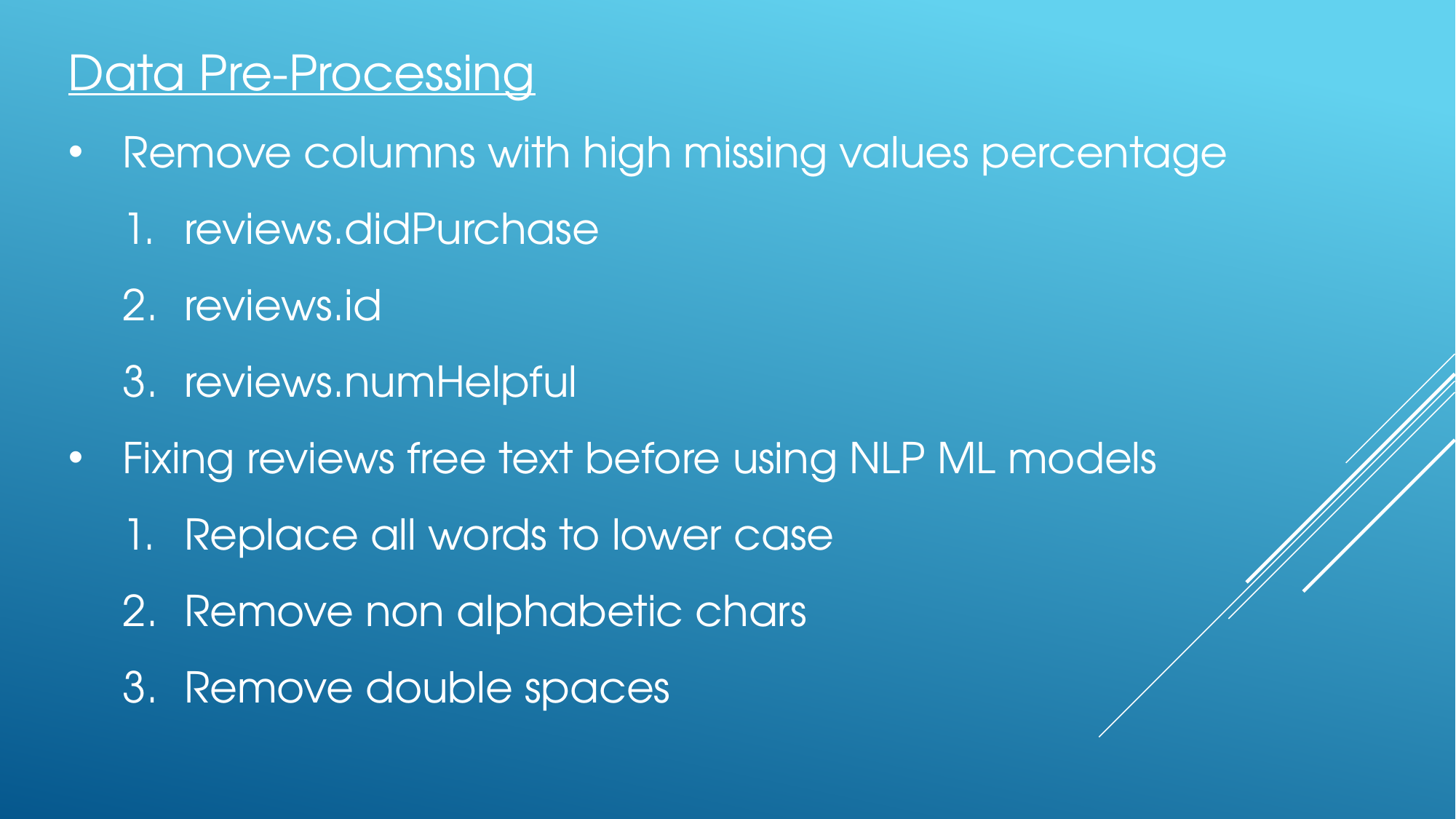

Data Pre-Processing
Remove columns with high missing values percentage
reviews.didPurchase
reviews.id
reviews.numHelpful
Fixing reviews free text before using NLP ML models
Replace all words to lower case
Remove non alphabetic chars
Remove double spaces